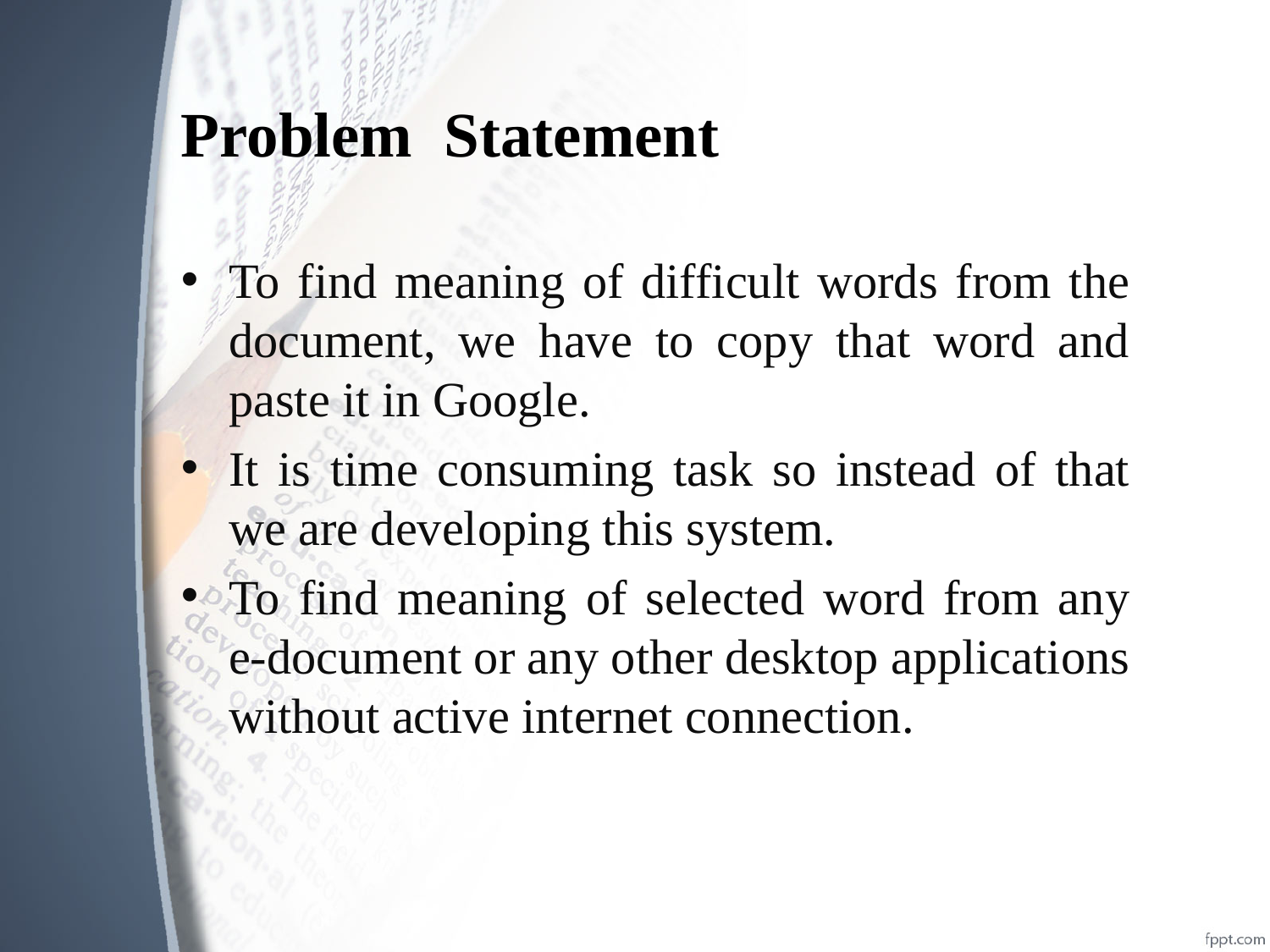

# Problem  Statement
To find meaning of difficult words from the document, we have to copy that word and paste it in Google.
It is time consuming task so instead of that we are developing this system.
To find meaning of selected word from any e-document or any other desktop applications without active internet connection.